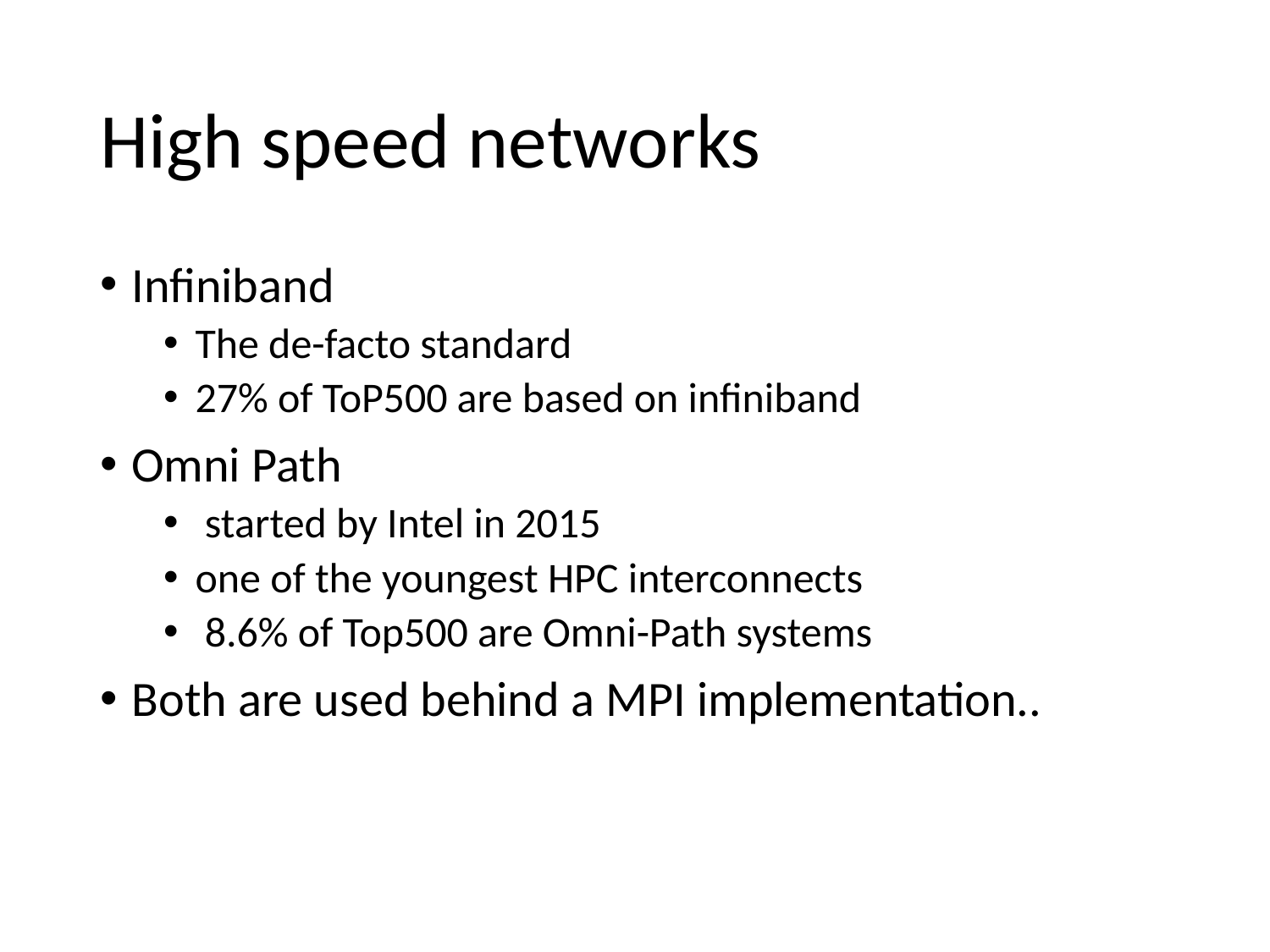

# High speed networks
Infiniband
The de-facto standard
27% of ToP500 are based on infiniband
Omni Path
 started by Intel in 2015
one of the youngest HPC interconnects
 8.6% of Top500 are Omni-Path systems
Both are used behind a MPI implementation..